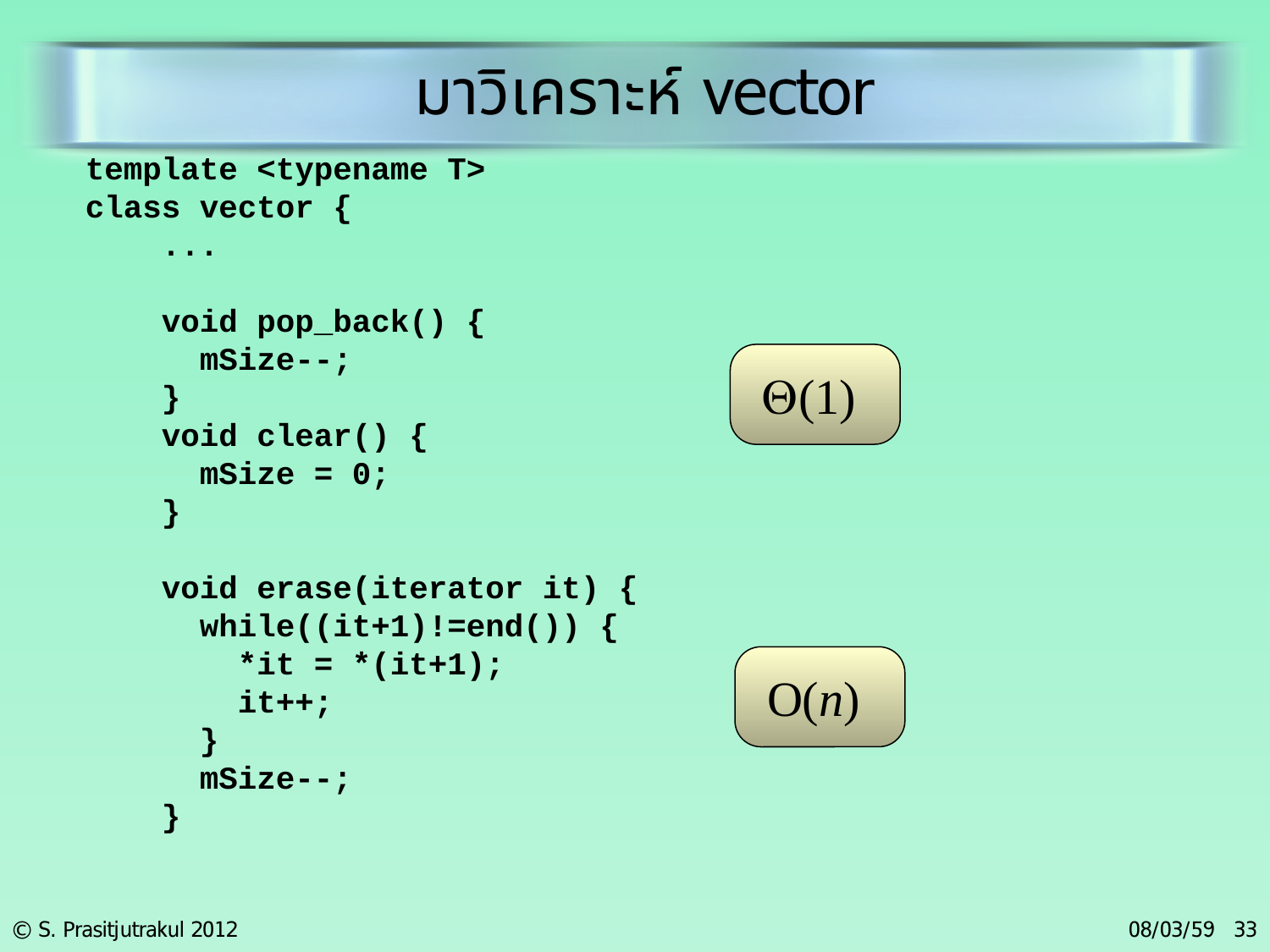

มาวิเคราะห์ vector
template <typename T>
class vector {
    ...

    void pop_back() {
      mSize--;
    }
    void clear() {
      mSize = 0;
    }

    void erase(iterator it) {
      while((it+1)!=end()) {
        *it = *(it+1);
        it++;
      }
      mSize--;
    }
Θ(1)
O(n)